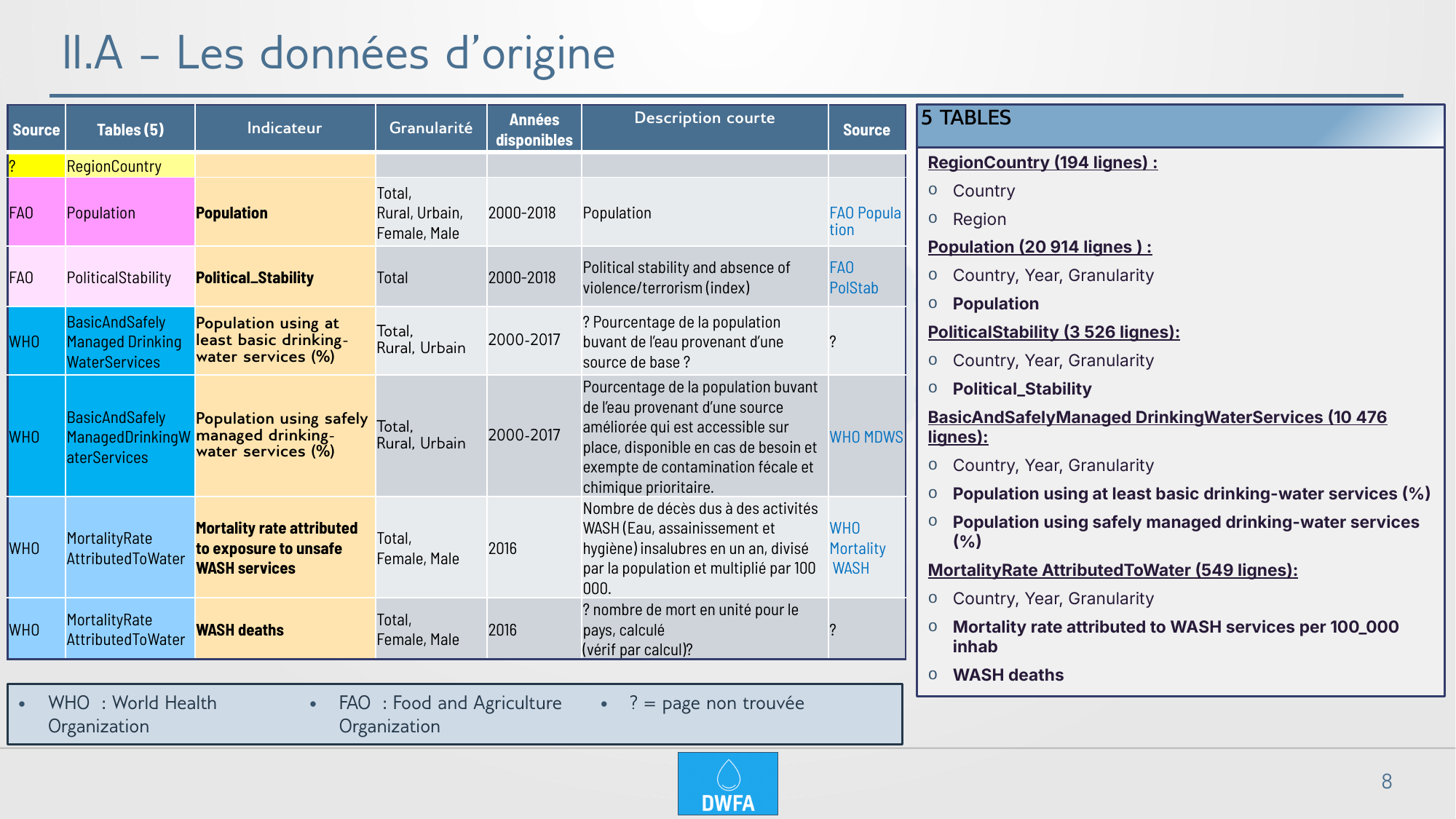

# II.A – Les données d’origine
| Source | Tables (5) | Indicateur | Granularité | Années disponibles | Description courte | Source |
| --- | --- | --- | --- | --- | --- | --- |
| ? | RegionCountry |  |  |  |  |  |
| FAO | Population | Population | Total, Rural, Urbain, Female, Male | 2000-2018 | Population | FAO Population |
| FAO | PoliticalStability | Political\_Stability | Total | 2000-2018 | Political stability and absence of violence/terrorism (index) | FAO PolStab |
| WHO | BasicAndSafely Managed Drinking WaterServices | Population using at least basic drinking-water services (%) | Total, Rural, Urbain | 2000-2017 | ? Pourcentage de la population buvant de l’eau provenant d’une source de base ? | ? |
| WHO | BasicAndSafely ManagedDrinkingWaterServices | Population using safely managed drinking-water services (%) | Total, Rural, Urbain | 2000-2017 | Pourcentage de la population buvant de l’eau provenant d’une source améliorée qui est accessible sur place, disponible en cas de besoin et exempte de contamination fécale et chimique prioritaire. | WHO MDWS |
| WHO | MortalityRate AttributedToWater | Mortality rate attributed to exposure to unsafe WASH services | Total, Female, Male | 2016 | Nombre de décès dus à des activités WASH (Eau, assainissement et hygiène) insalubres en un an, divisé par la population et multiplié par 100 000. | WHO Mortality WASH |
| WHO | MortalityRate AttributedToWater | WASH deaths | Total, Female, Male | 2016 | ? nombre de mort en unité pour le pays, calculé (vérif par calcul)? | ? |
5 TABLES
RegionCountry (194 lignes) :
Country
Region
Population (20 914 lignes ) :
Country, Year, Granularity
Population
PoliticalStability (3 526 lignes):
Country, Year, Granularity
Political_Stability
BasicAndSafelyManaged DrinkingWaterServices (10 476 lignes):
Country, Year, Granularity
Population using at least basic drinking-water services (%)
Population using safely managed drinking-water services (%)
MortalityRate AttributedToWater (549 lignes):
Country, Year, Granularity
Mortality rate attributed to WASH services per 100_000 inhab
WASH deaths
WHO  : World Health Organization
FAO  : Food and Agriculture Organization
? = page non trouvée
8